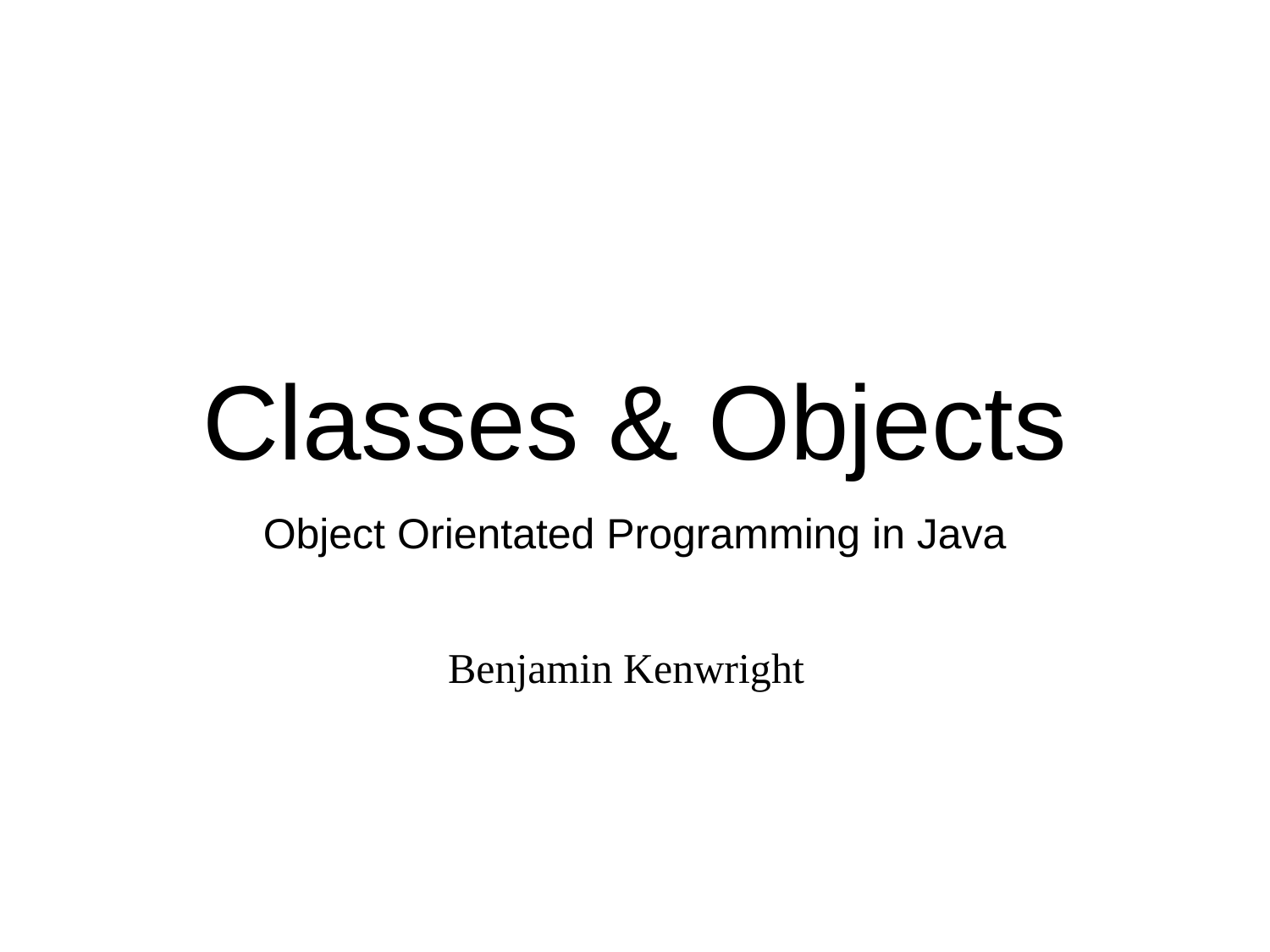

# Classes & Objects
Object Orientated Programming in Java
Benjamin Kenwright